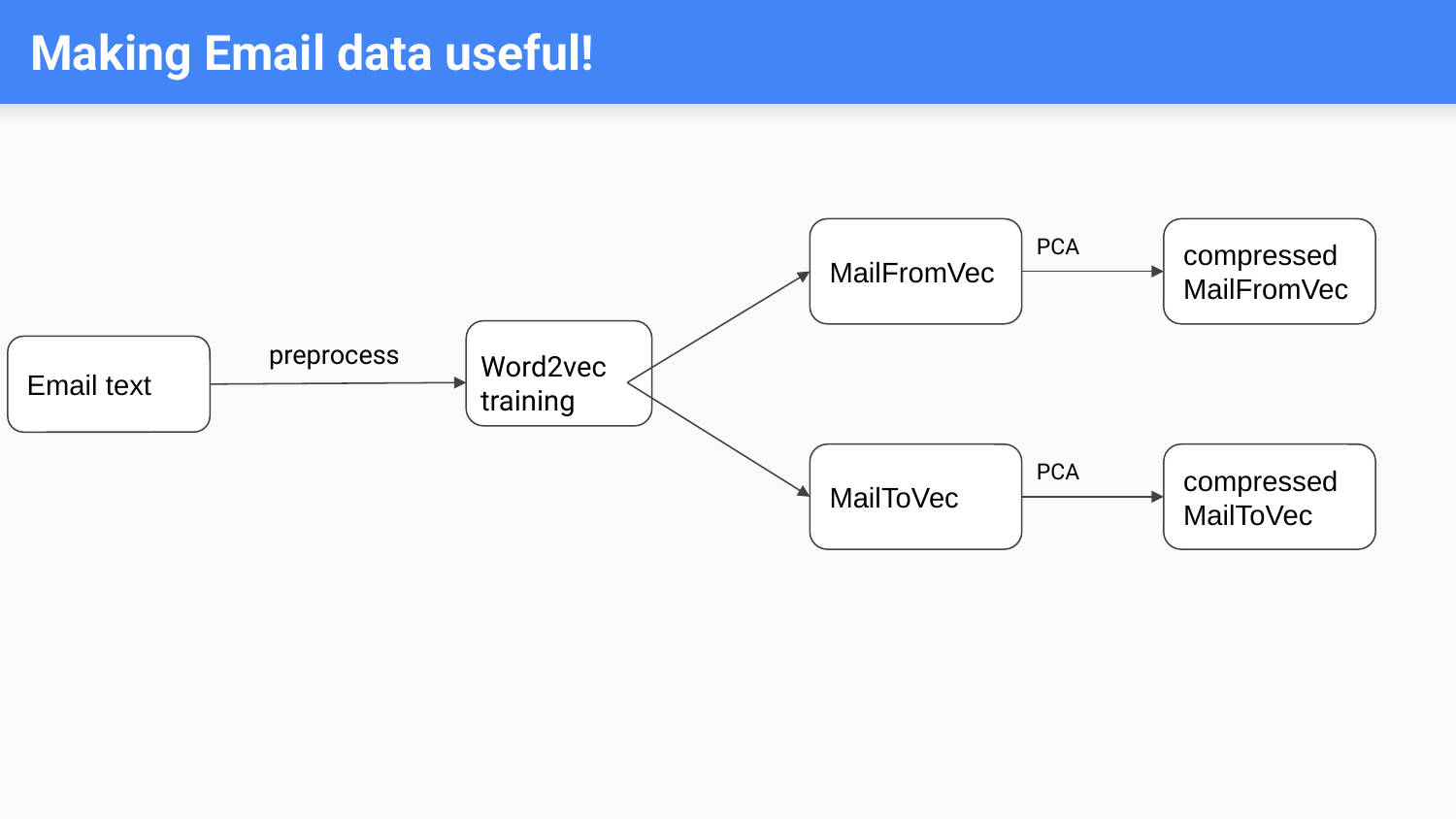

# Making Email data useful!

MailFromVec
PCA
compressed
MailFromVec

Word2vec training
preprocess
Email text
MailToVec
PCA

compressed
MailToVec